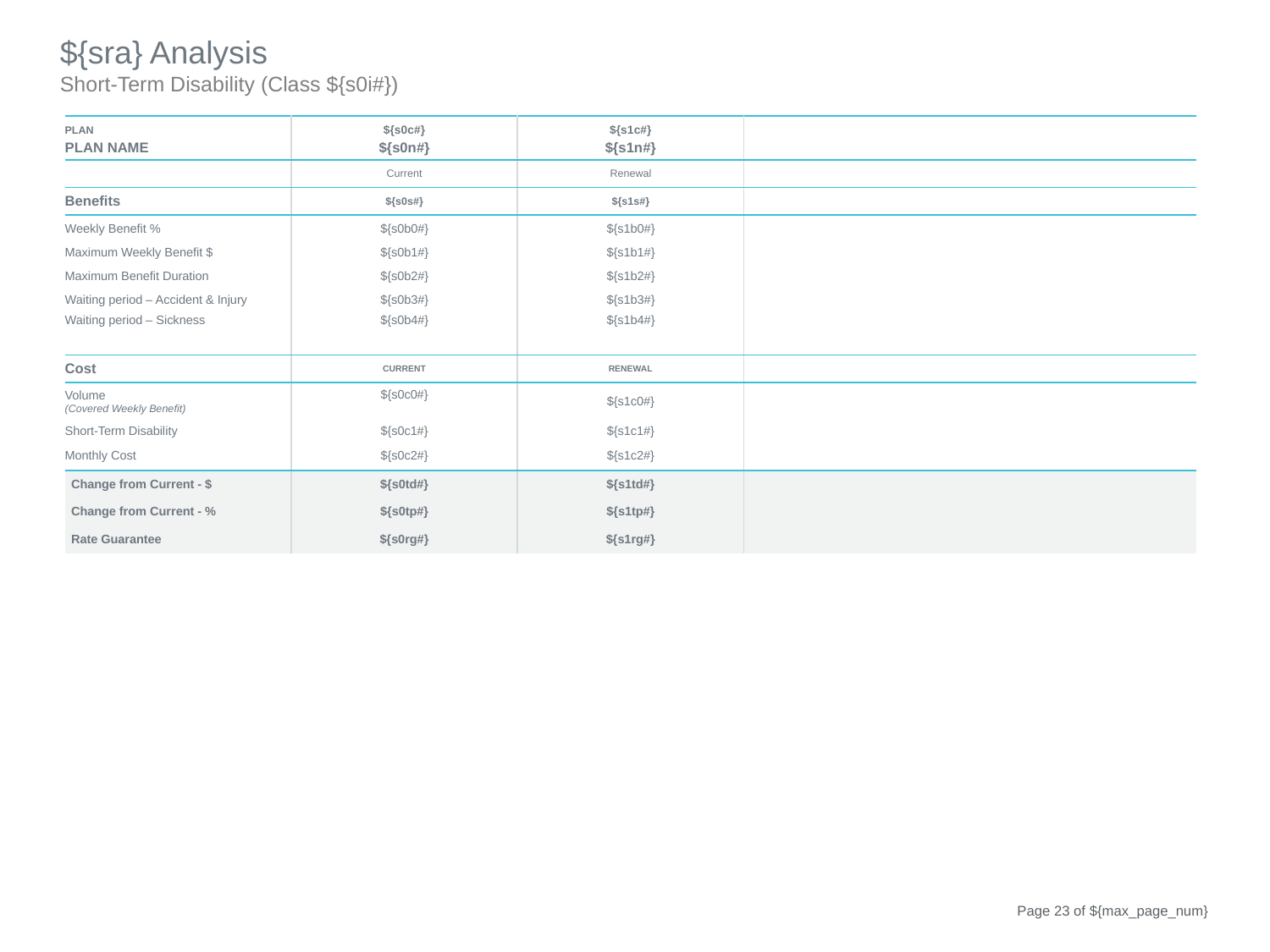

${sra} Analysis
Short-Term Disability (Class ${s0i#})
| PLAN | ${s0c#} | ${s1c#} |  |  |
| --- | --- | --- | --- | --- |
| PLAN NAME | ${s0n#} | ${s1n#} |  |  |
|  | Current | Renewal |  |  |
| Benefits | ${s0s#} | ${s1s#} |  |  |
| Weekly Benefit % | ${s0b0#} | ${s1b0#} |  |  |
| Maximum Weekly Benefit $ | ${s0b1#} | ${s1b1#} |  |  |
| Maximum Benefit Duration | ${s0b2#} | ${s1b2#} |  |  |
| Waiting period – Accident & Injury | ${s0b3#} | ${s1b3#} |  |  |
| Waiting period – Sickness | ${s0b4#} | ${s1b4#} |  |  |
|  |  |  |  |  |
| Cost | CURRENT | RENEWAL |  |  |
| Volume (Covered Weekly Benefit) | ${s0c0#} | ${s1c0#} |  |  |
| Short-Term Disability | ${s0c1#} | ${s1c1#} |  |  |
| Monthly Cost | ${s0c2#} | ${s1c2#} |  |  |
| Change from Current - $ | ${s0td#} | ${s1td#} |  |  |
| Change from Current - % | ${s0tp#} | ${s1tp#} |  |  |
| Rate Guarantee | ${s0rg#} | ${s1rg#} |  |  |
Page 23 of ${max_page_num}